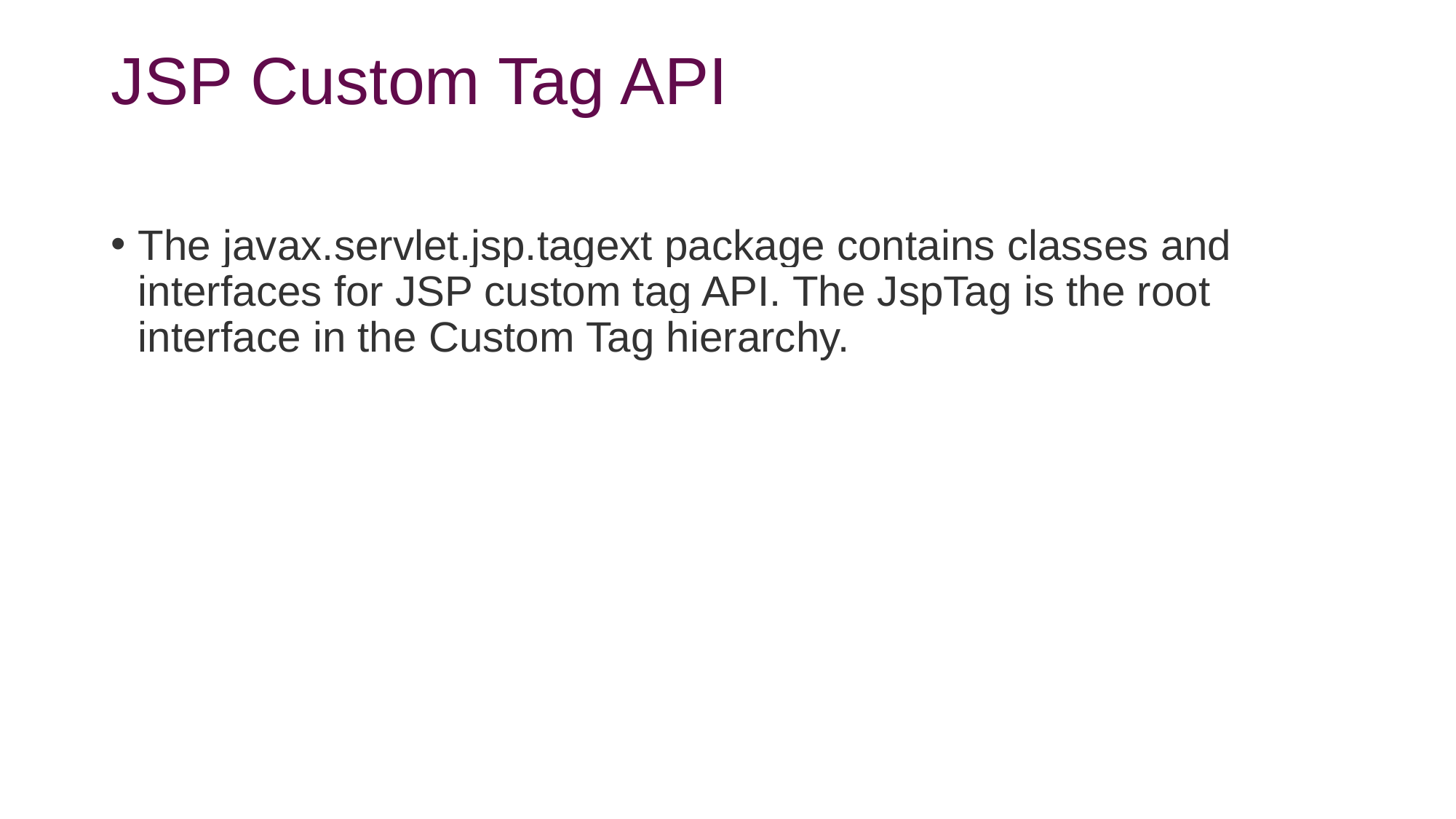

# JSP Custom Tag API
The javax.servlet.jsp.tagext package contains classes and interfaces for JSP custom tag API. The JspTag is the root interface in the Custom Tag hierarchy.